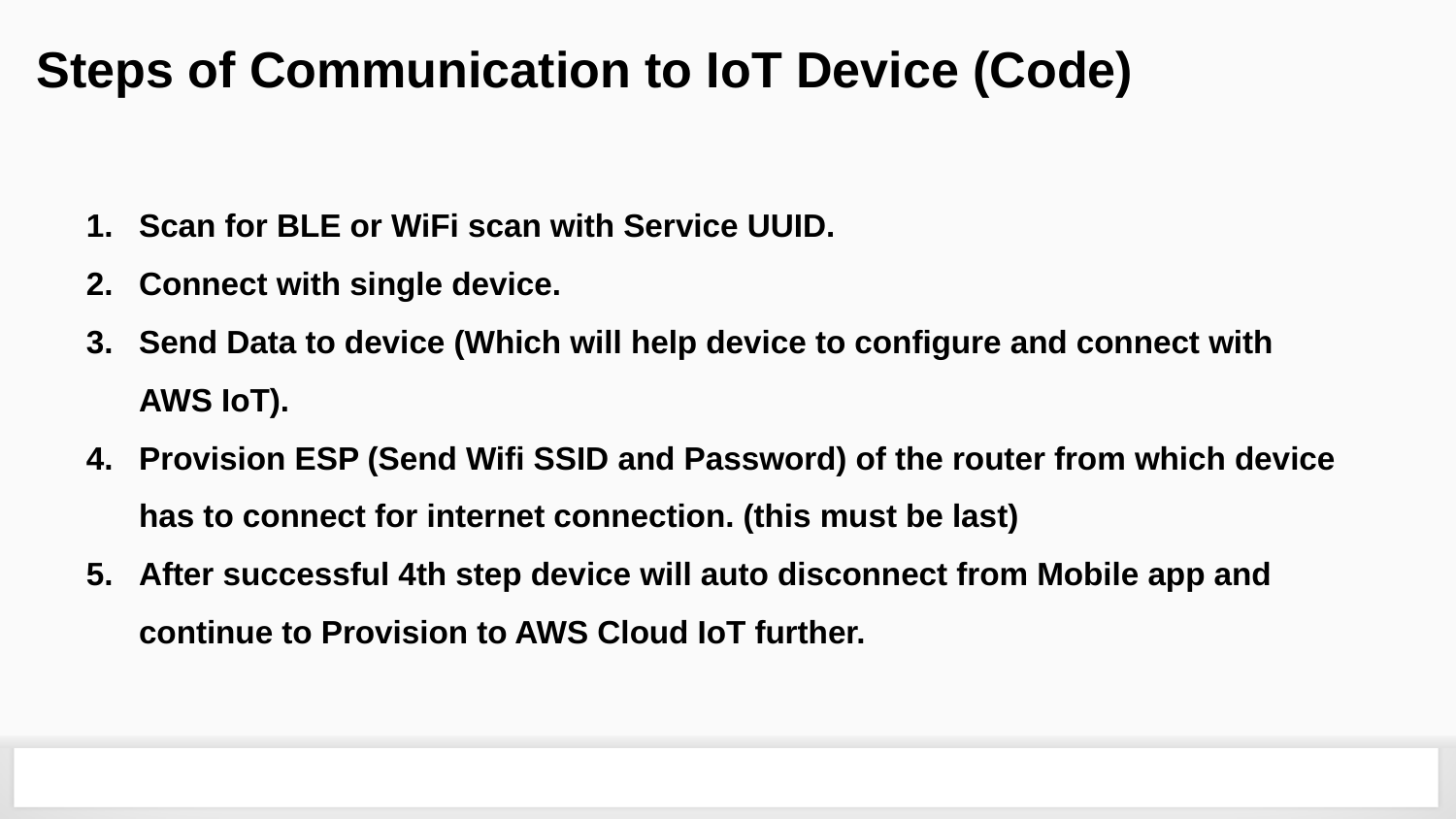

Steps of Communication to IoT Device (Code)

Scan for BLE or WiFi scan with Service UUID.
Connect with single device.
Send Data to device (Which will help device to configure and connect with AWS IoT).
Provision ESP (Send Wifi SSID and Password) of the router from which device has to connect for internet connection. (this must be last)
After successful 4th step device will auto disconnect from Mobile app and continue to Provision to AWS Cloud IoT further.